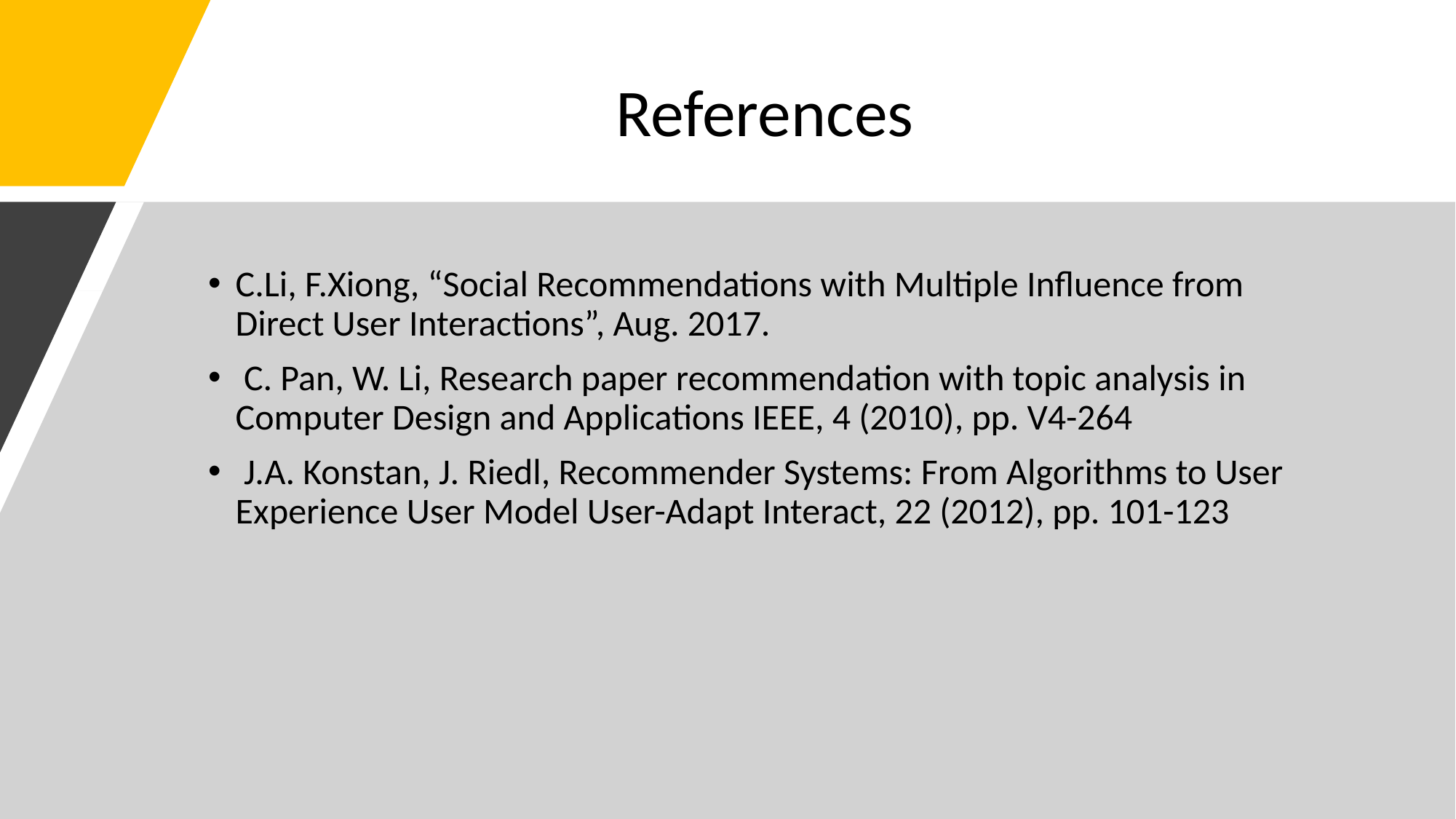

# References

C.Li, F.Xiong, “Social Recommendations with Multiple Influence from Direct User Interactions”, Aug. 2017.
 C. Pan, W. Li, Research paper recommendation with topic analysis in Computer Design and Applications IEEE, 4 (2010), pp. V4-264
 J.A. Konstan, J. Riedl, Recommender Systems: From Algorithms to User Experience User Model User-Adapt Interact, 22 (2012), pp. 101-123